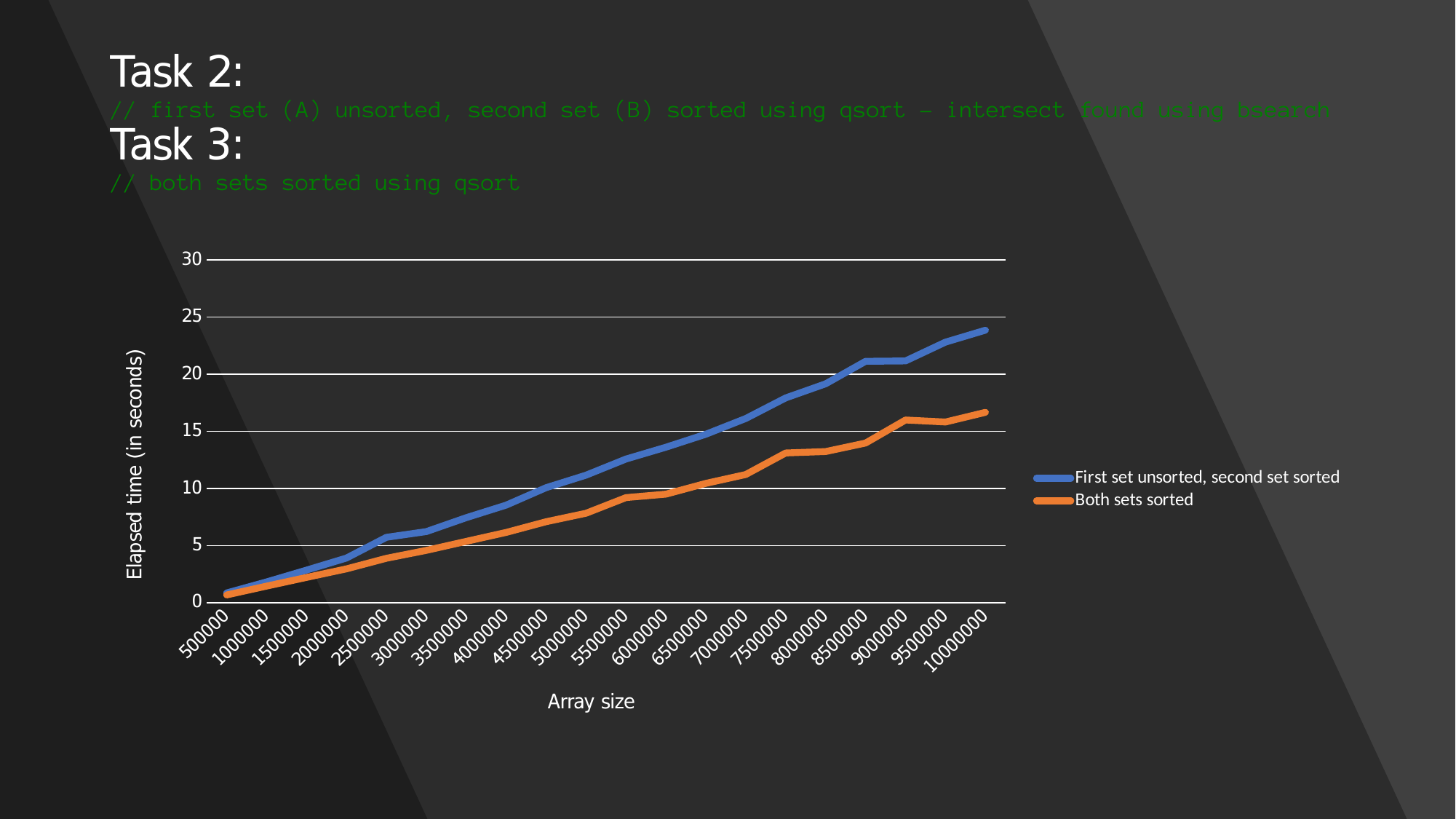

# Task 2: // first set (A) unsorted, second set (B) sorted using qsort - intersect found using bsearch Task 3: // both sets sorted using qsort

### Chart

| Category | First set unsorted, second set sorted | Both sets sorted |
|---|---|---|
| 500000 | 0.851 | 0.675 |
| 1000000 | 1.818 | 1.451 |
| 1500000 | 2.85 | 2.209 |
| 2000000 | 3.906 | 2.959 |
| 2500000 | 5.721 | 3.886 |
| 3000000 | 6.221 | 4.576 |
| 3500000 | 7.439 | 5.365 |
| 4000000 | 8.537 | 6.15 |
| 4500000 | 10.069 | 7.086 |
| 5000000 | 11.166 | 7.827 |
| 5500000 | 12.577 | 9.198 |
| 6000000 | 13.611 | 9.498 |
| 6500000 | 14.745 | 10.447 |
| 7000000 | 16.122 | 11.221 |
| 7500000 | 17.927 | 13.106 |
| 8000000 | 19.158 | 13.229 |
| 8500000 | 21.128 | 13.975 |
| 9000000 | 21.16 | 15.993 |
| 9500000 | 22.805 | 15.814 |
| 10000000 | 23.851 | 16.66 |